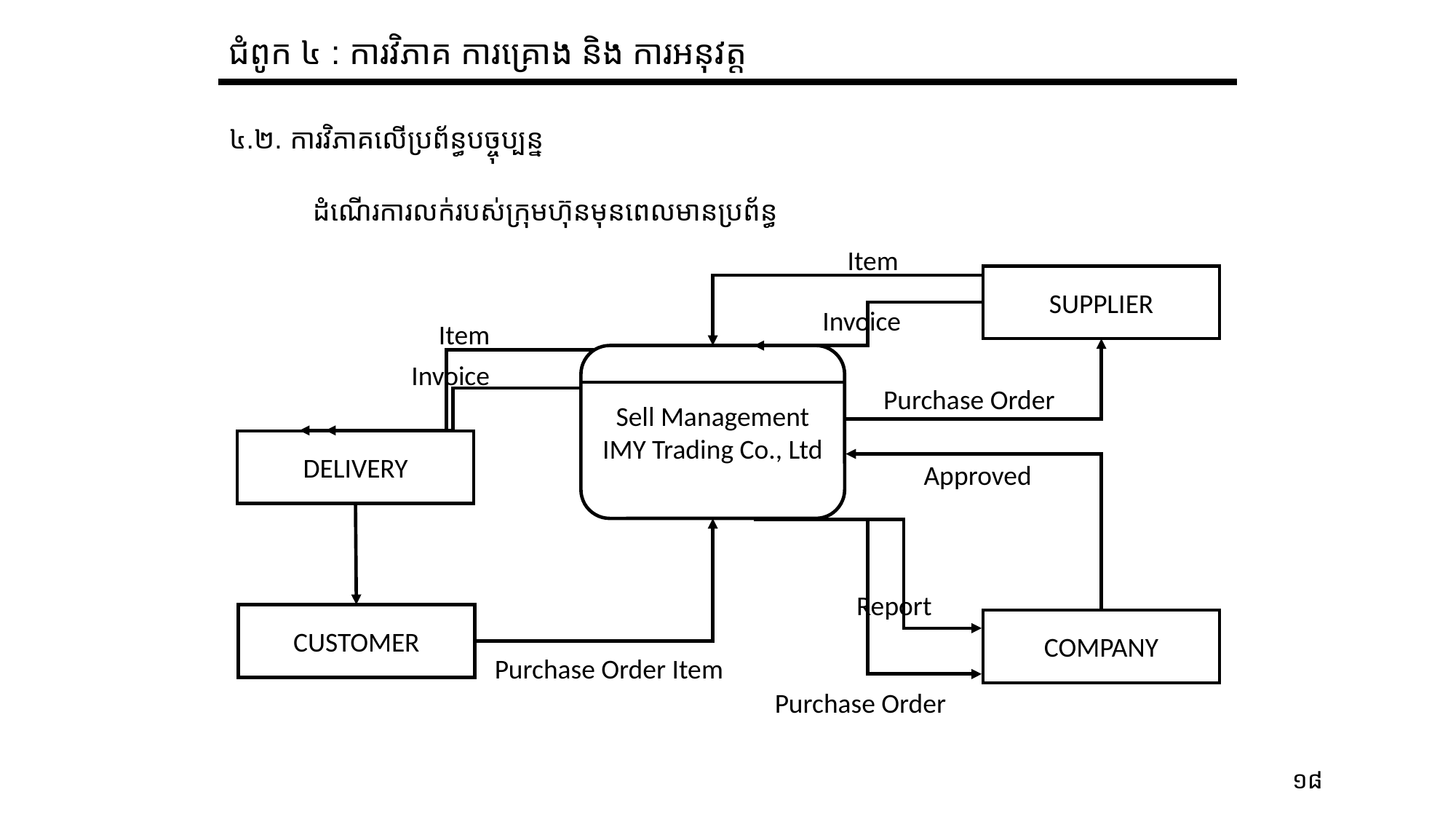

ជំពូក ៤ :​ ការវិភាគ ការគ្រោង និង ការអនុវត្ត
៤.២. ការវិភាគលើប្រព័ន្ធបច្ចុប្បន្ន
ដំណើរការលក់របស់ក្រុមហ៊ុនមុនពេលមានប្រព័ន្ធ
Item
SUPPLIER
Invoice
Item
Sell Management IMY Trading Co., Ltd
Invoice
Purchase Order
DELIVERY
Approved
Report
CUSTOMER
COMPANY
Purchase Order Item
Purchase Order
១៨